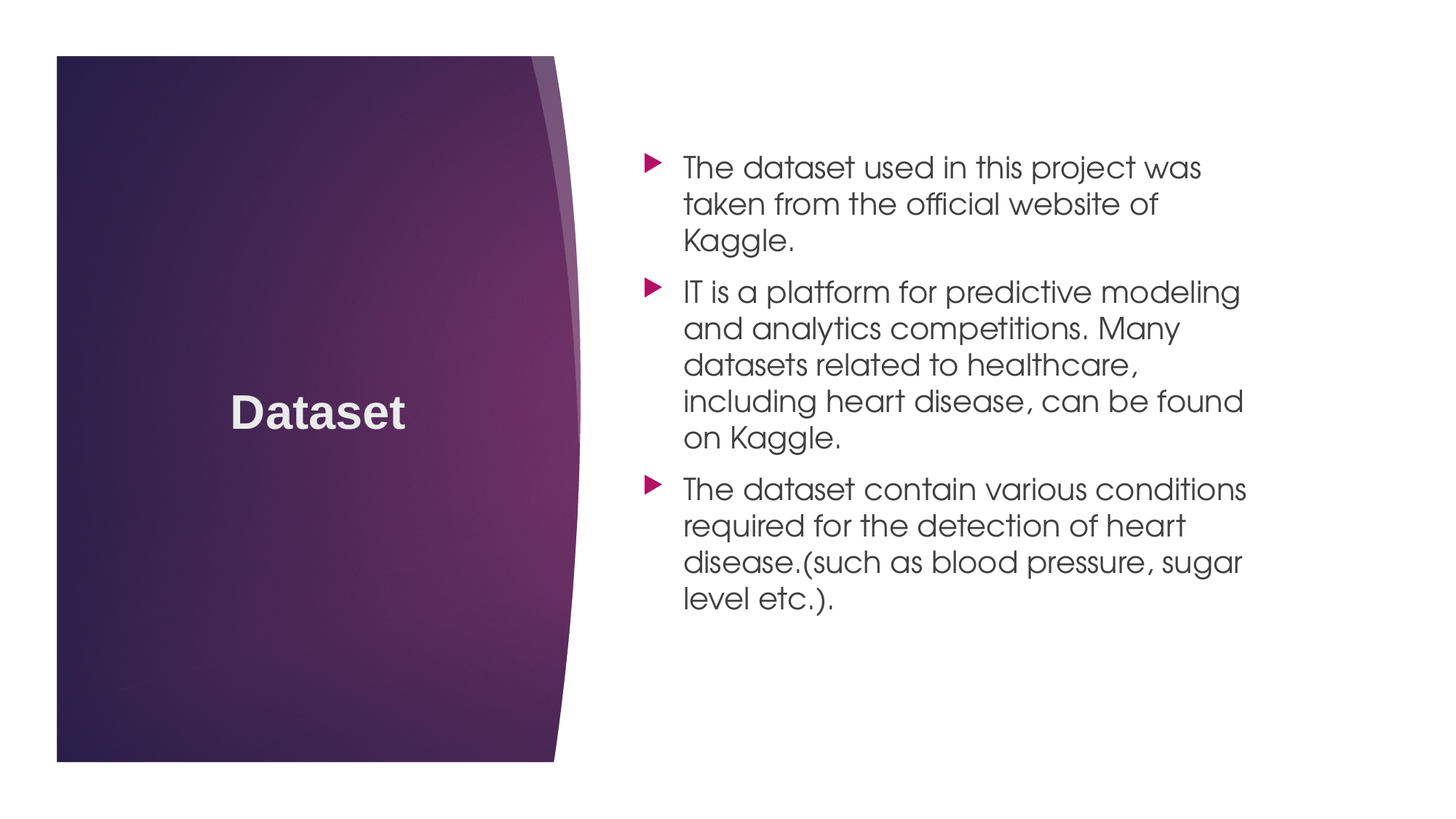

The dataset used in this project was taken from the official website of Kaggle.
IT is a platform for predictive modeling and analytics competitions. Many datasets related to healthcare, including heart disease, can be found on Kaggle.
The dataset contain various conditions required for the detection of heart disease.(such as blood pressure, sugar level etc.).

# Dataset